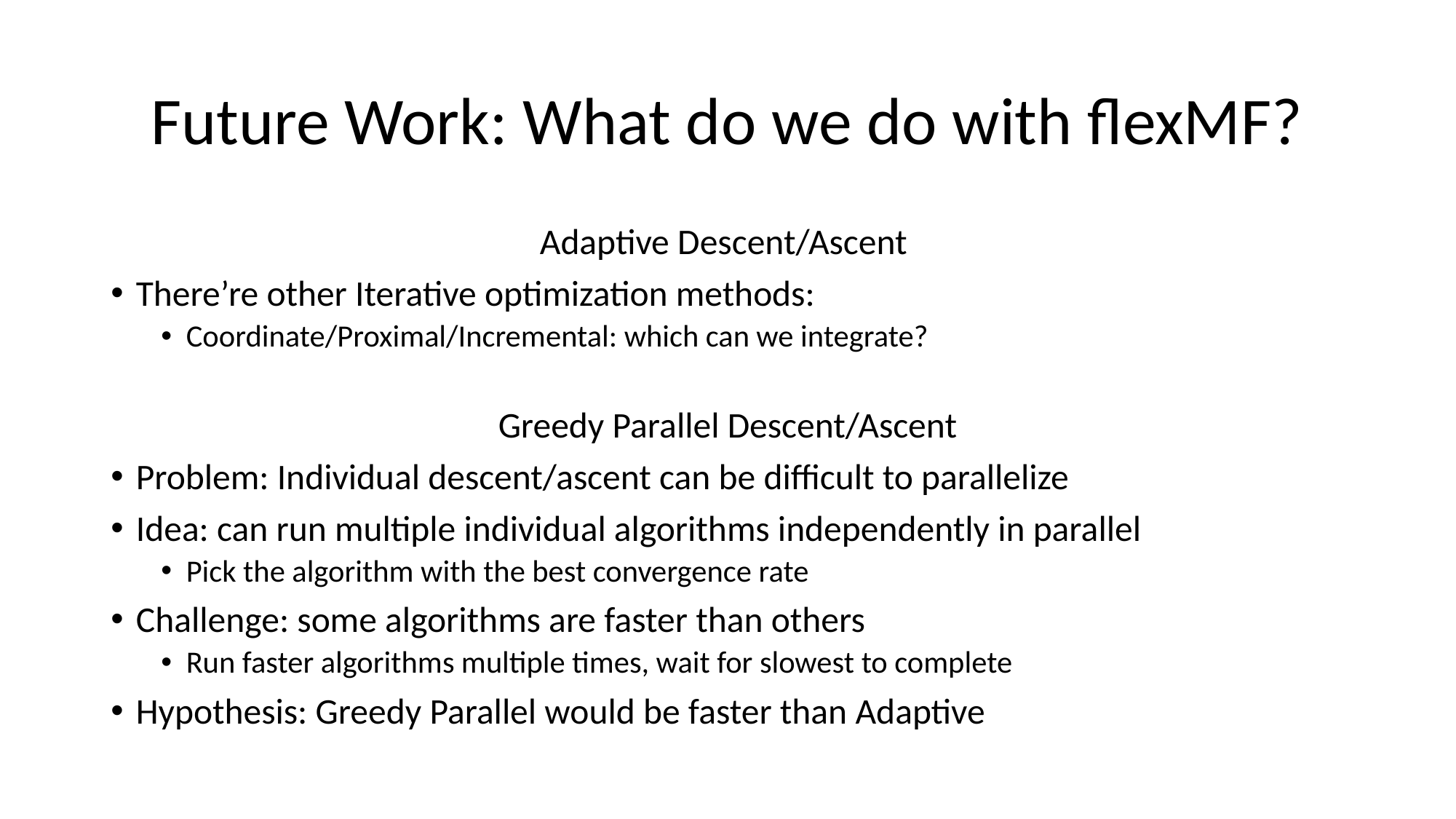

# Future Work: What do we do with flexMF?
Adaptive Descent/Ascent
There’re other Iterative optimization methods:
Coordinate/Proximal/Incremental: which can we integrate?

Greedy Parallel Descent/Ascent
Problem: Individual descent/ascent can be difficult to parallelize
Idea: can run multiple individual algorithms independently in parallel
Pick the algorithm with the best convergence rate
Challenge: some algorithms are faster than others
Run faster algorithms multiple times, wait for slowest to complete
Hypothesis: Greedy Parallel would be faster than Adaptive